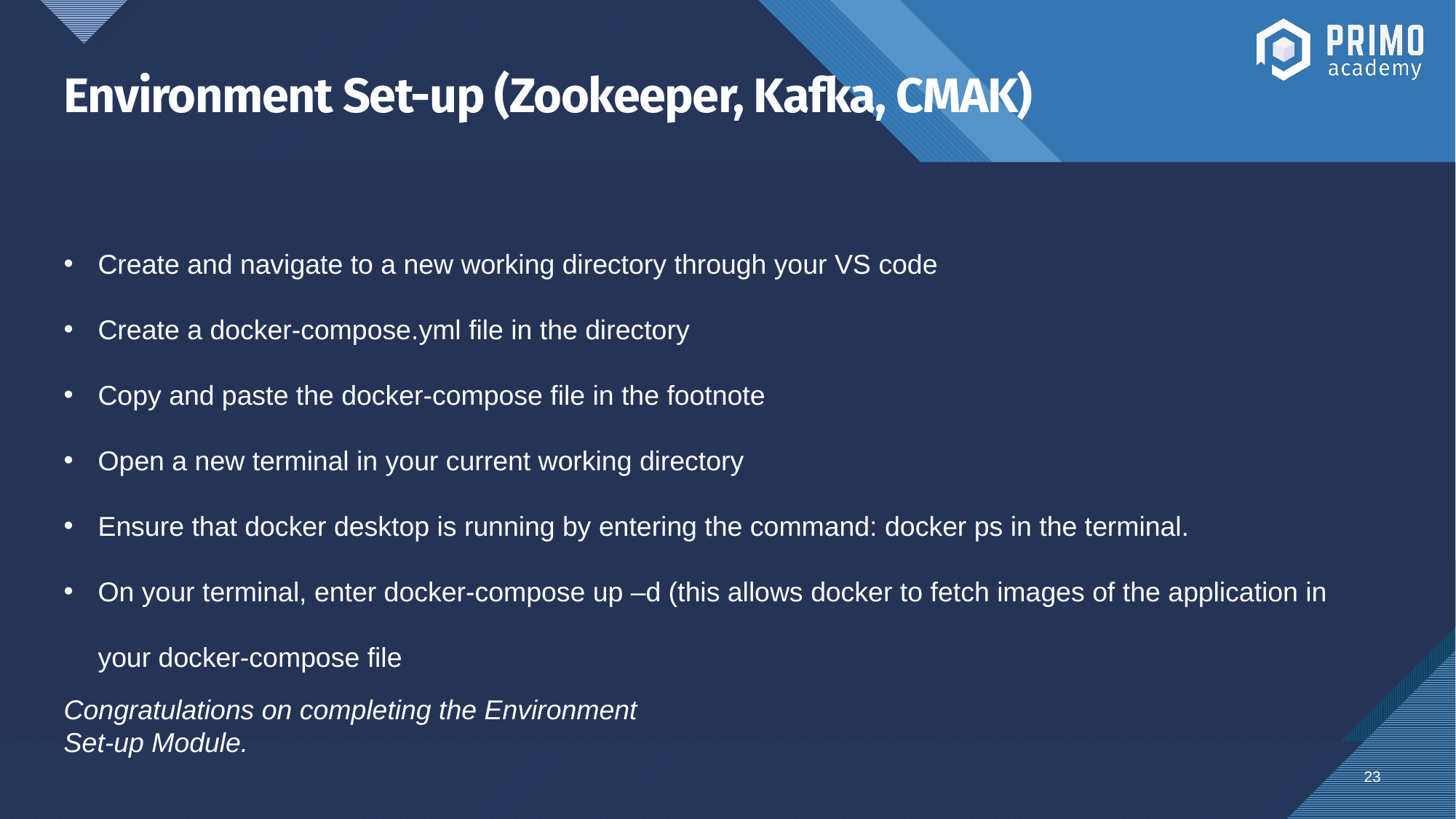

# Environment Set-up (Zookeeper, Kafka, CMAK)
Create and navigate to a new working directory through your VS code
Create a docker-compose.yml file in the directory
Copy and paste the docker-compose file in the footnote
Open a new terminal in your current working directory
Ensure that docker desktop is running by entering the command: docker ps in the terminal.
On your terminal, enter docker-compose up –d (this allows docker to fetch images of the application in your docker-compose file
Congratulations on completing the Environment Set-up Module.
23